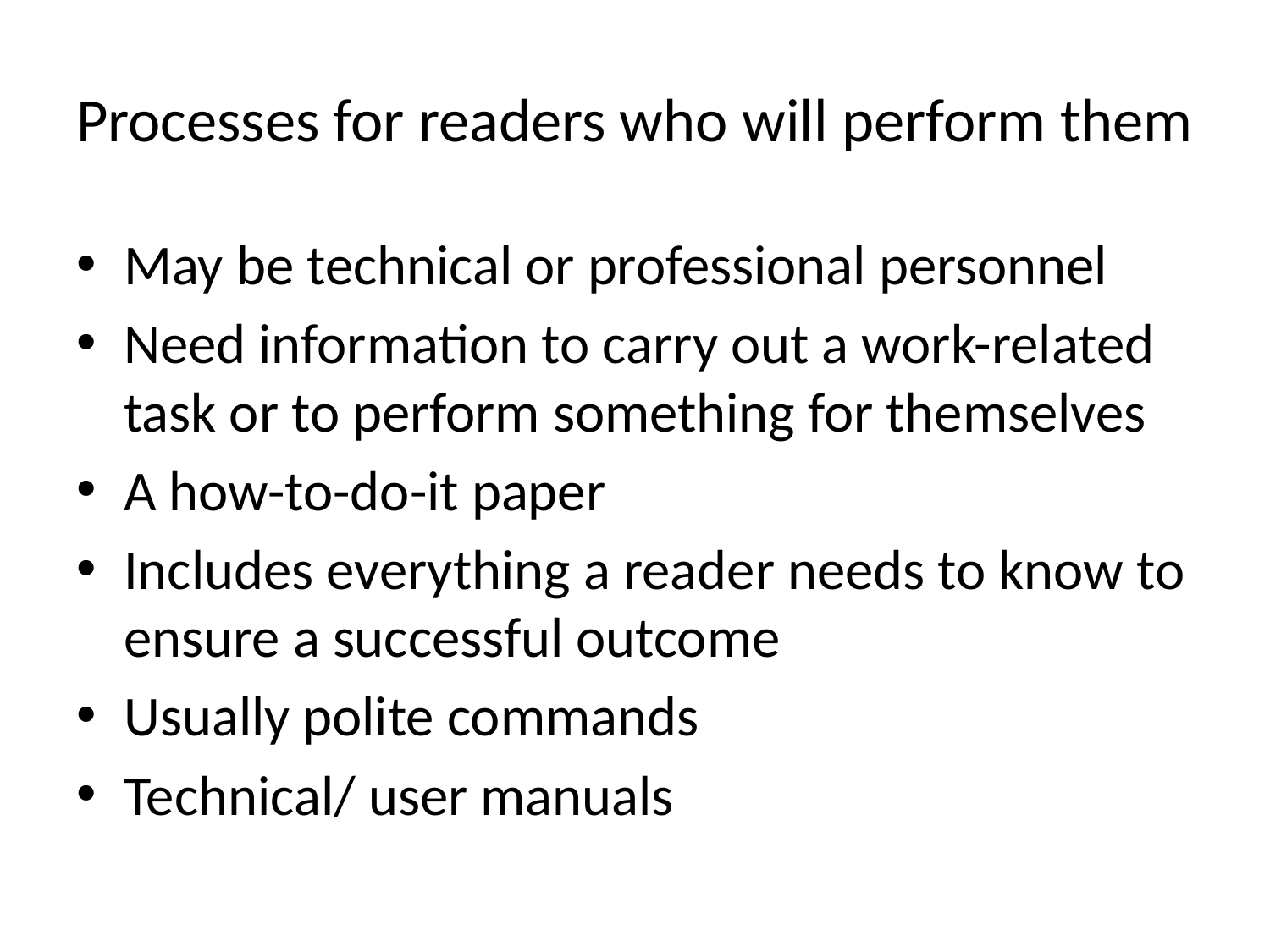

# Processes for readers who will perform them
May be technical or professional personnel
Need information to carry out a work-related task or to perform something for themselves
A how-to-do-it paper
Includes everything a reader needs to know to ensure a successful outcome
Usually polite commands
Technical/ user manuals